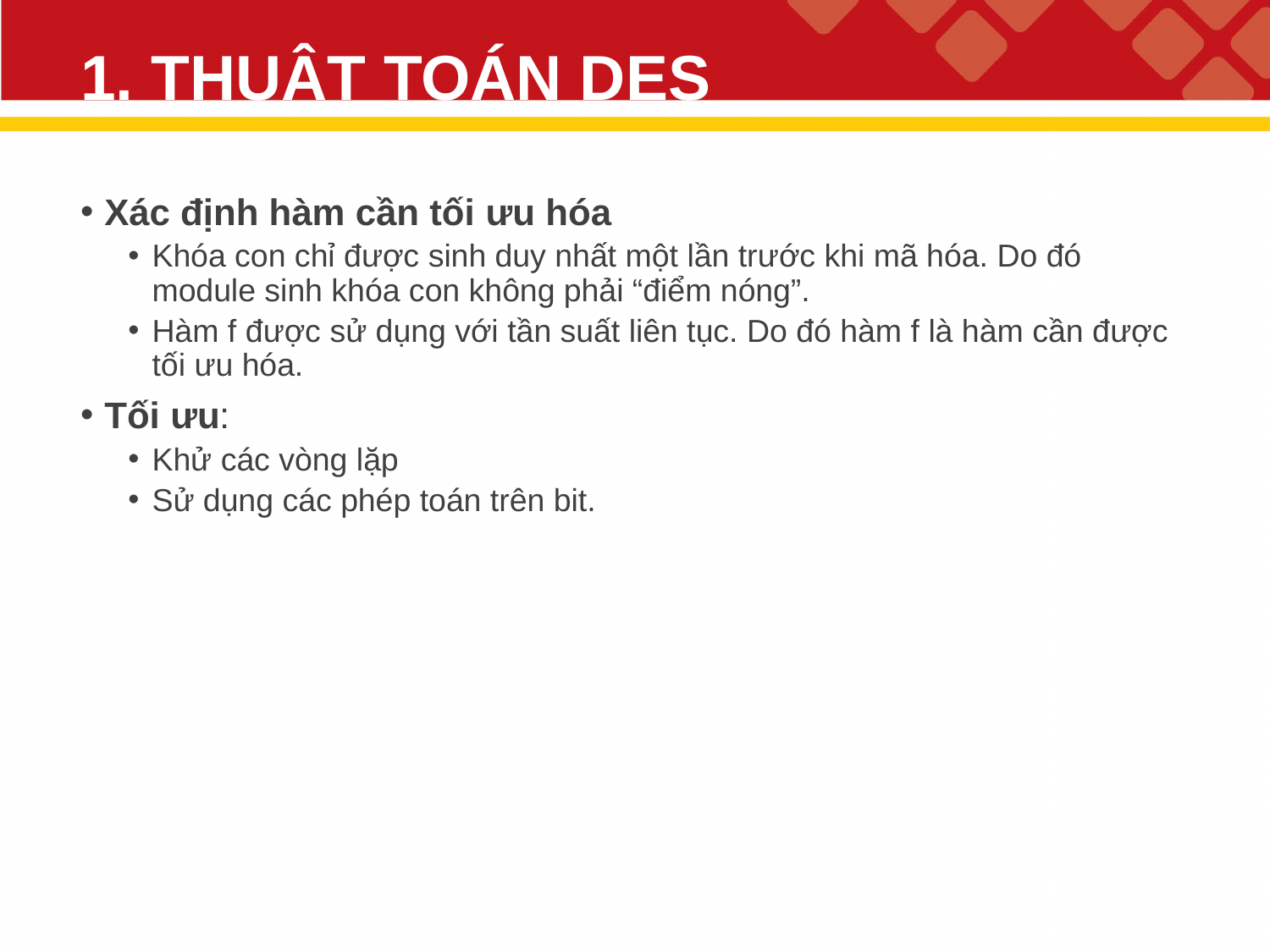

# 1. THUẬT TOÁN DES
Xác định hàm cần tối ưu hóa
Khóa con chỉ được sinh duy nhất một lần trước khi mã hóa. Do đó module sinh khóa con không phải “điểm nóng”.
Hàm f được sử dụng với tần suất liên tục. Do đó hàm f là hàm cần được tối ưu hóa.
Tối ưu:
Khử các vòng lặp
Sử dụng các phép toán trên bit.